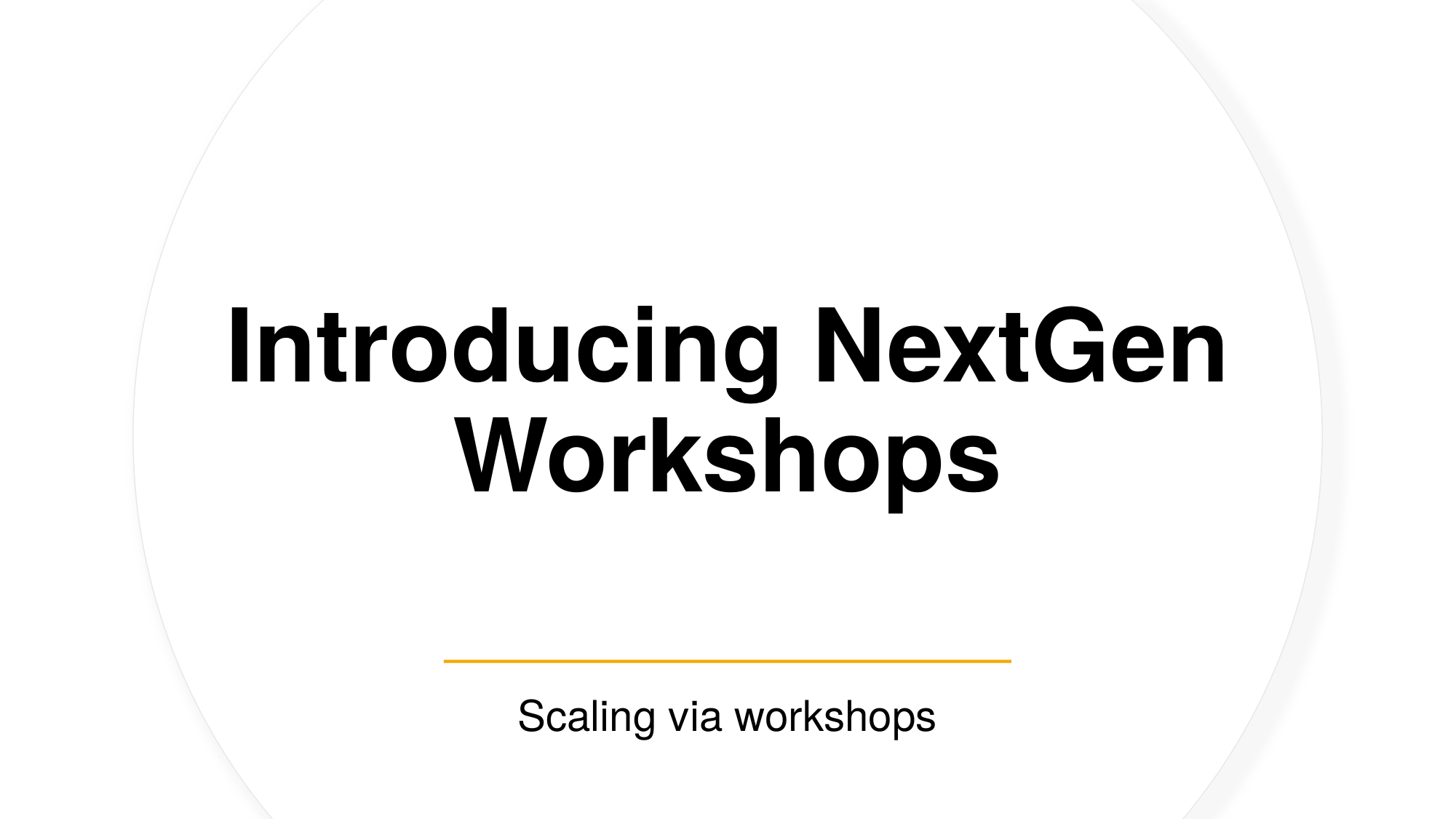

# Introducing NextGen Workshops

Scaling via workshops